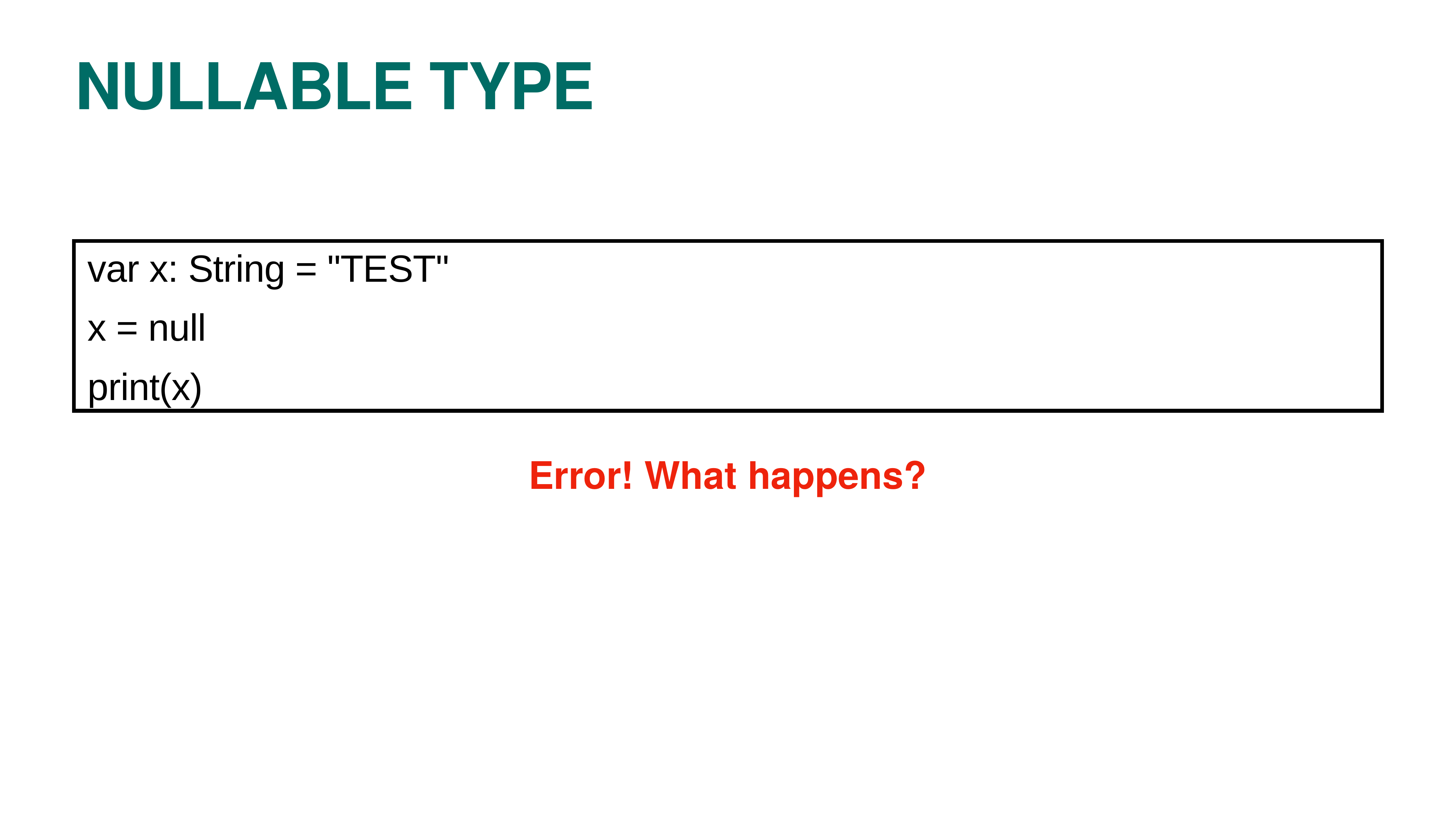

# NULLABLE TYPE
 var x: String = "TEST"
 x = null
 print(x)
Error! What happens?